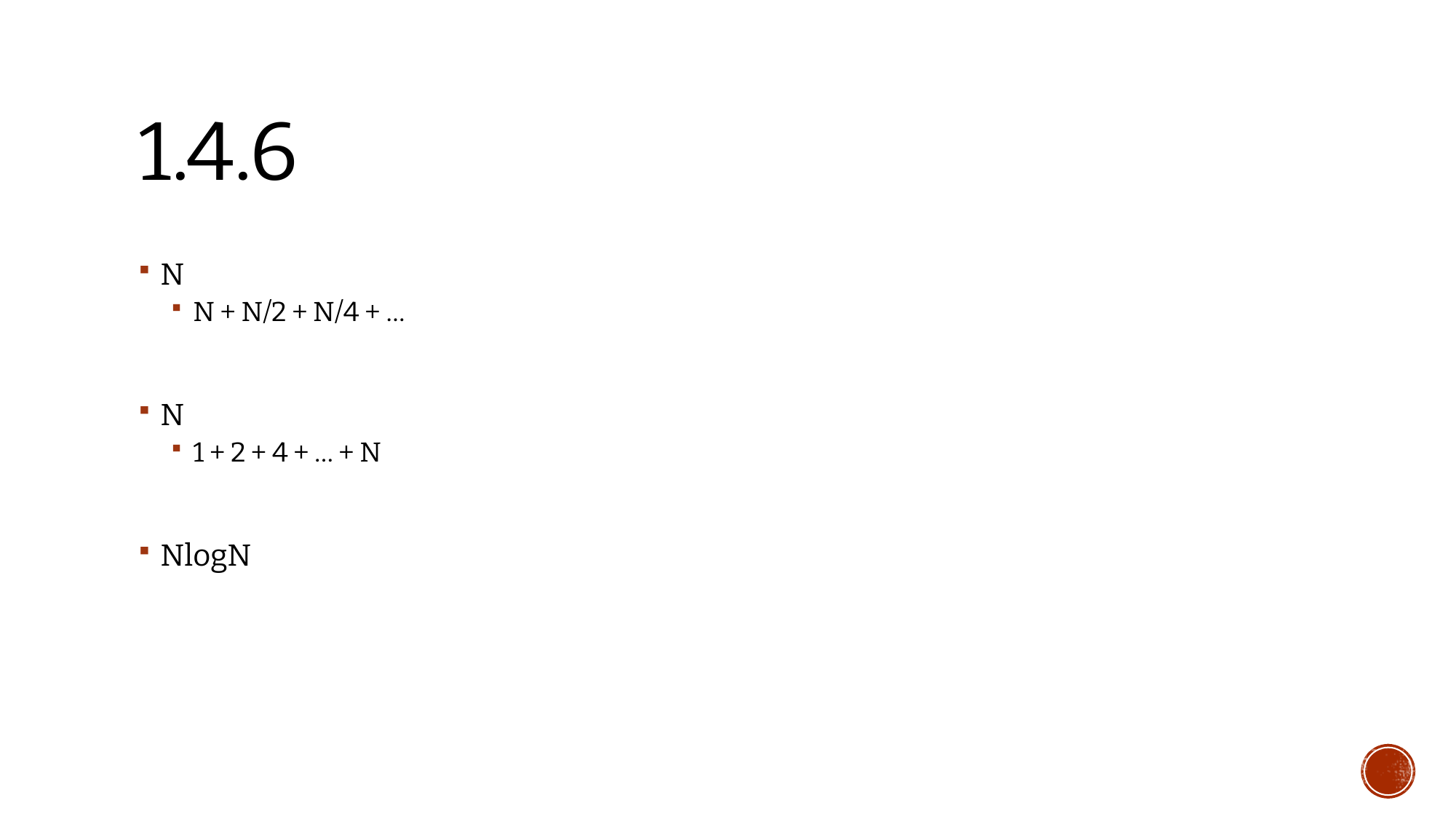

# 1.4.6
N
N + N/2 + N/4 + …

N
1 + 2 + 4 + … + N

NlogN